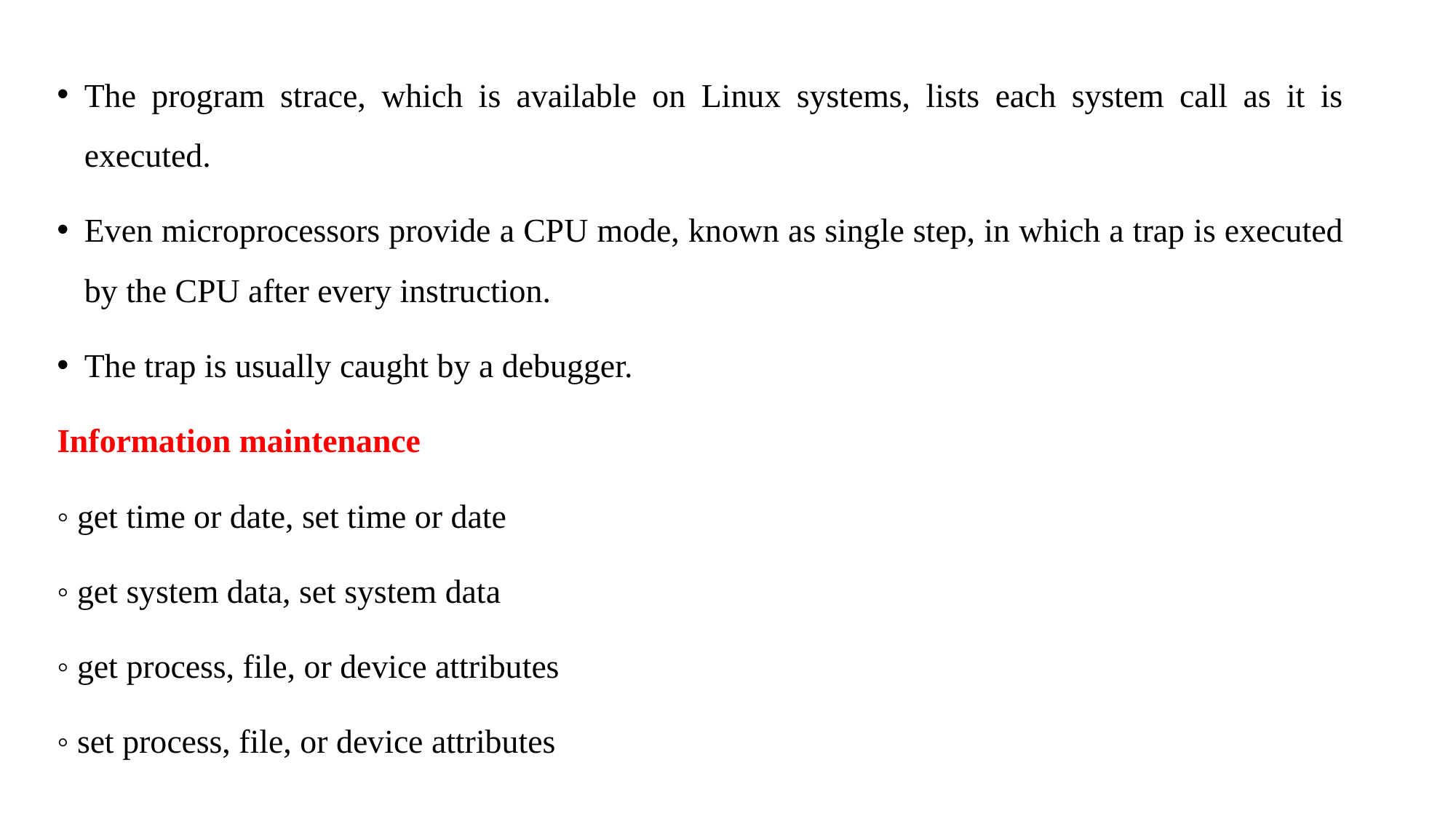

The program strace, which is available on Linux systems, lists each system call as it is executed.
Even microprocessors provide a CPU mode, known as single step, in which a trap is executed by the CPU after every instruction.
The trap is usually caught by a debugger.
Information maintenance
◦ get time or date, set time or date
◦ get system data, set system data
◦ get process, file, or device attributes
◦ set process, file, or device attributes